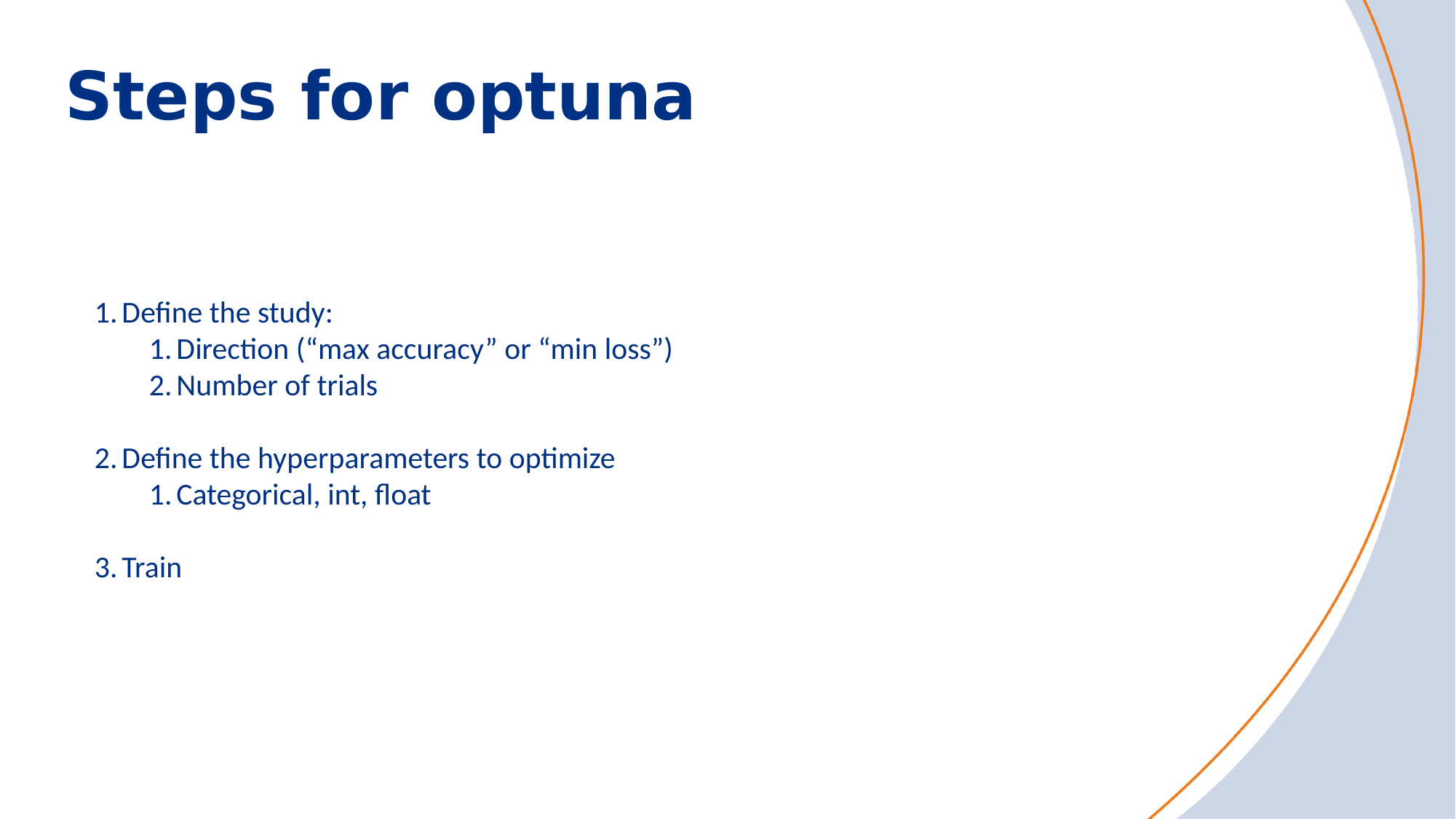

# Steps for optuna
Define the study:
Direction (“max accuracy” or “min loss”)
Number of trials

Define the hyperparameters to optimize
Categorical, int, float

Train